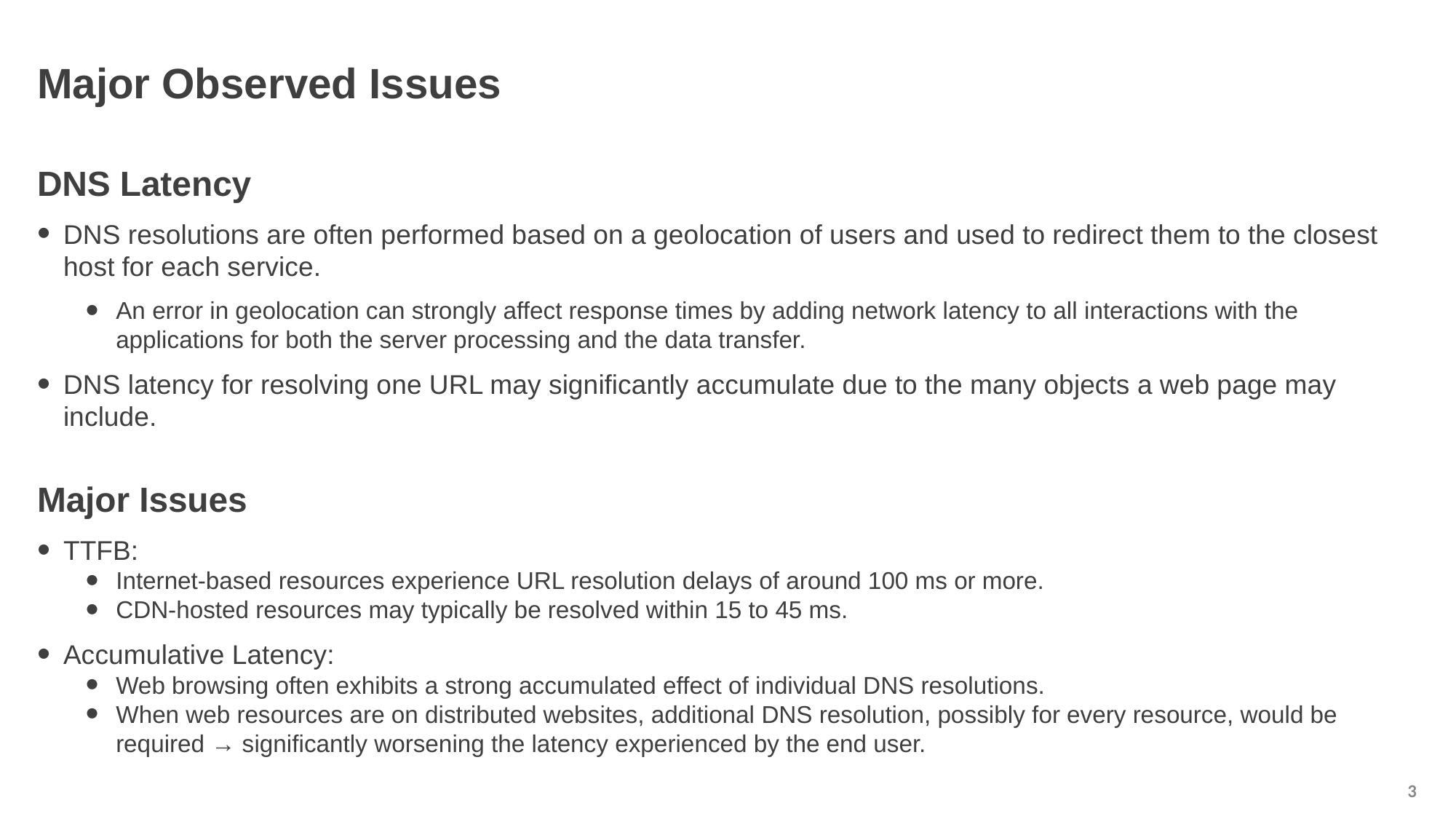

# Major Observed Issues

DNS Latency
DNS resolutions are often performed based on a geolocation of users and used to redirect them to the closest host for each service.
An error in geolocation can strongly affect response times by adding network latency to all interactions with the applications for both the server processing and the data transfer.
DNS latency for resolving one URL may significantly accumulate due to the many objects a web page may include.

Major Issues
TTFB:
Internet-based resources experience URL resolution delays of around 100 ms or more.
CDN-hosted resources may typically be resolved within 15 to 45 ms.
Accumulative Latency:
Web browsing often exhibits a strong accumulated effect of individual DNS resolutions.
When web resources are on distributed websites, additional DNS resolution, possibly for every resource, would be required → significantly worsening the latency experienced by the end user.
3